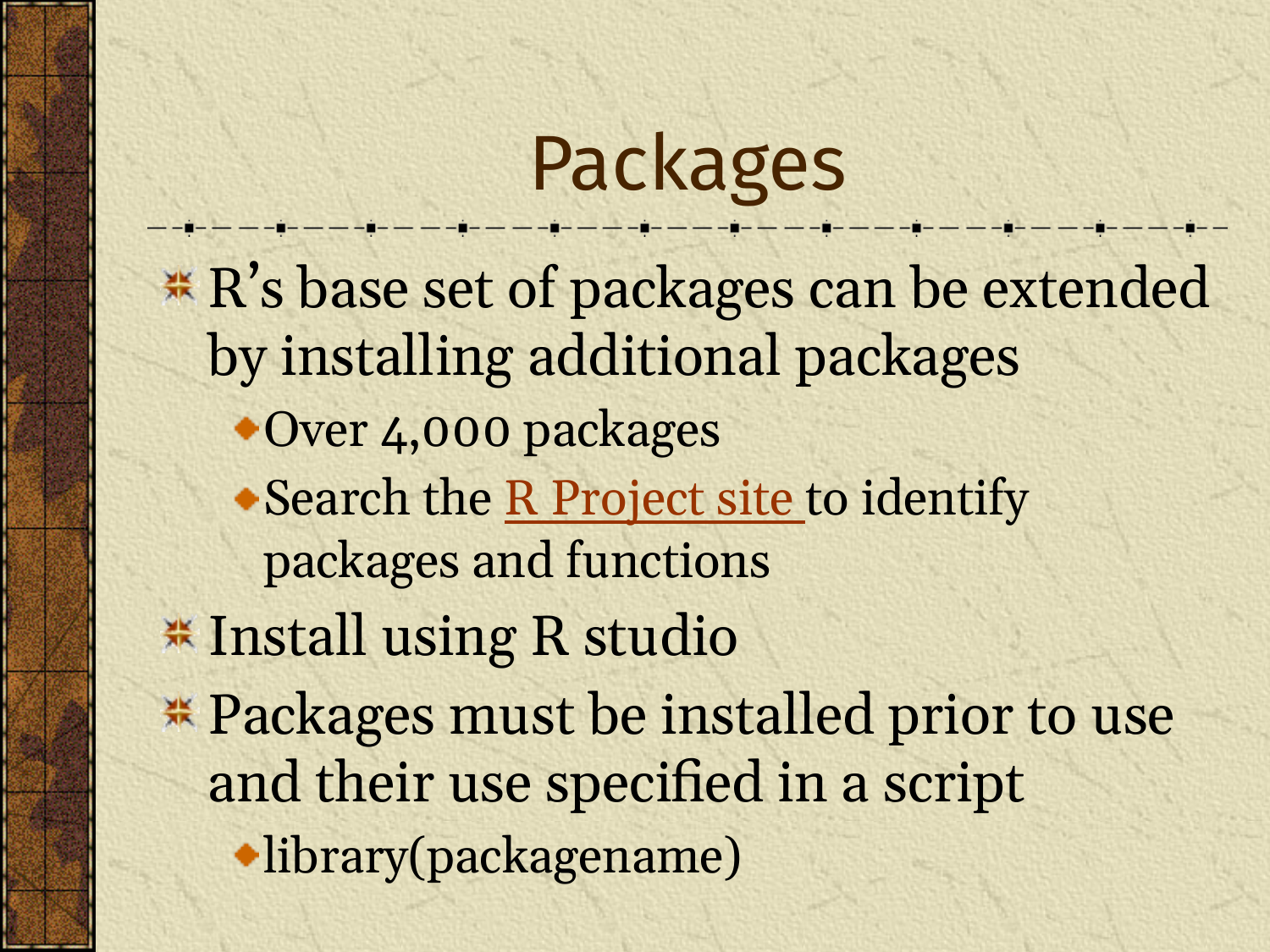

# Packages
R’s base set of packages can be extended by installing additional packages
Over 4,000 packages
Search the R Project site to identify packages and functions
Install using R studio
Packages must be installed prior to use and their use specified in a script
library(packagename)